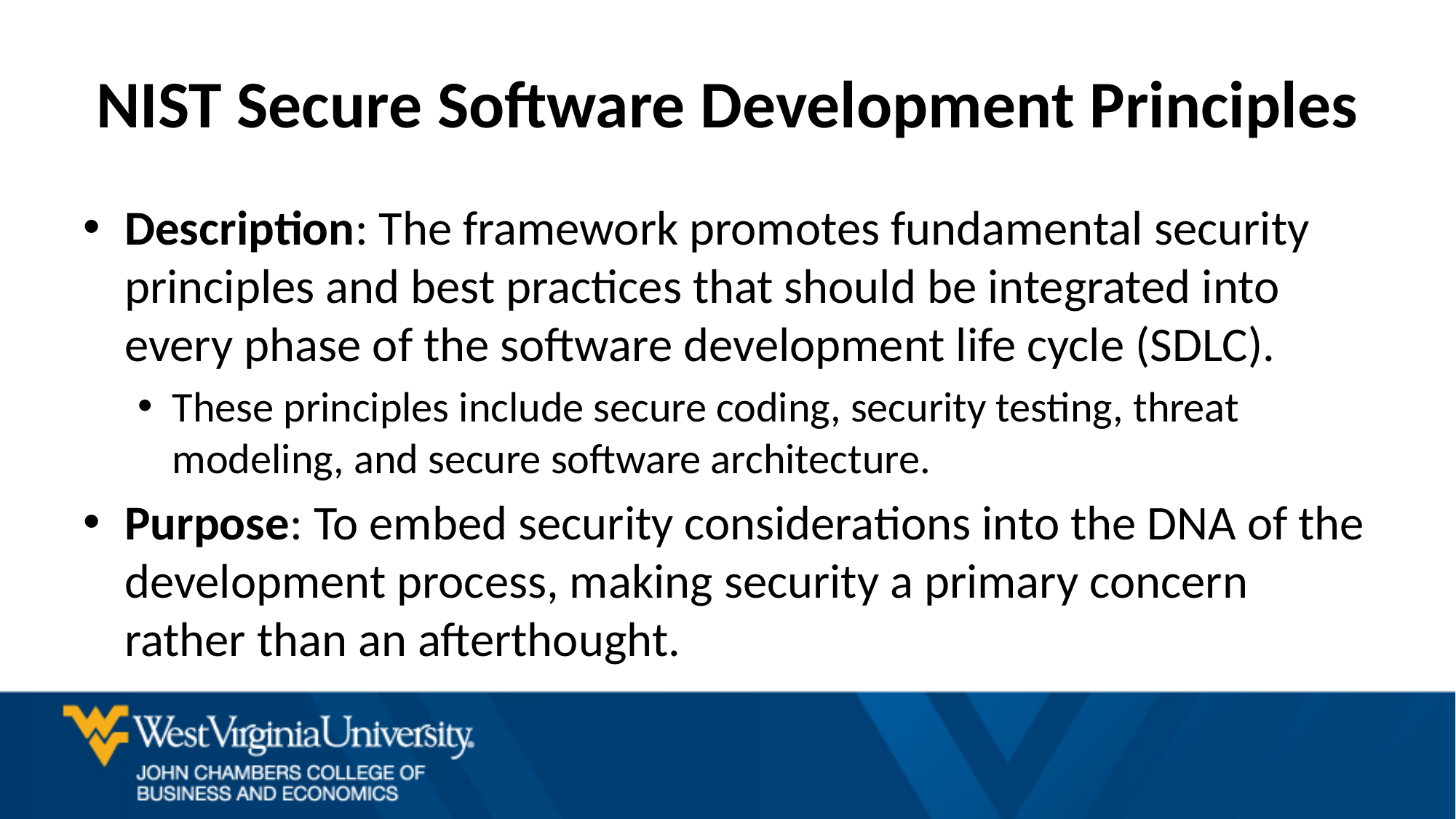

# NIST Secure Software Development Principles
Description: The framework promotes fundamental security principles and best practices that should be integrated into every phase of the software development life cycle (SDLC).
These principles include secure coding, security testing, threat modeling, and secure software architecture.
Purpose: To embed security considerations into the DNA of the development process, making security a primary concern rather than an afterthought.